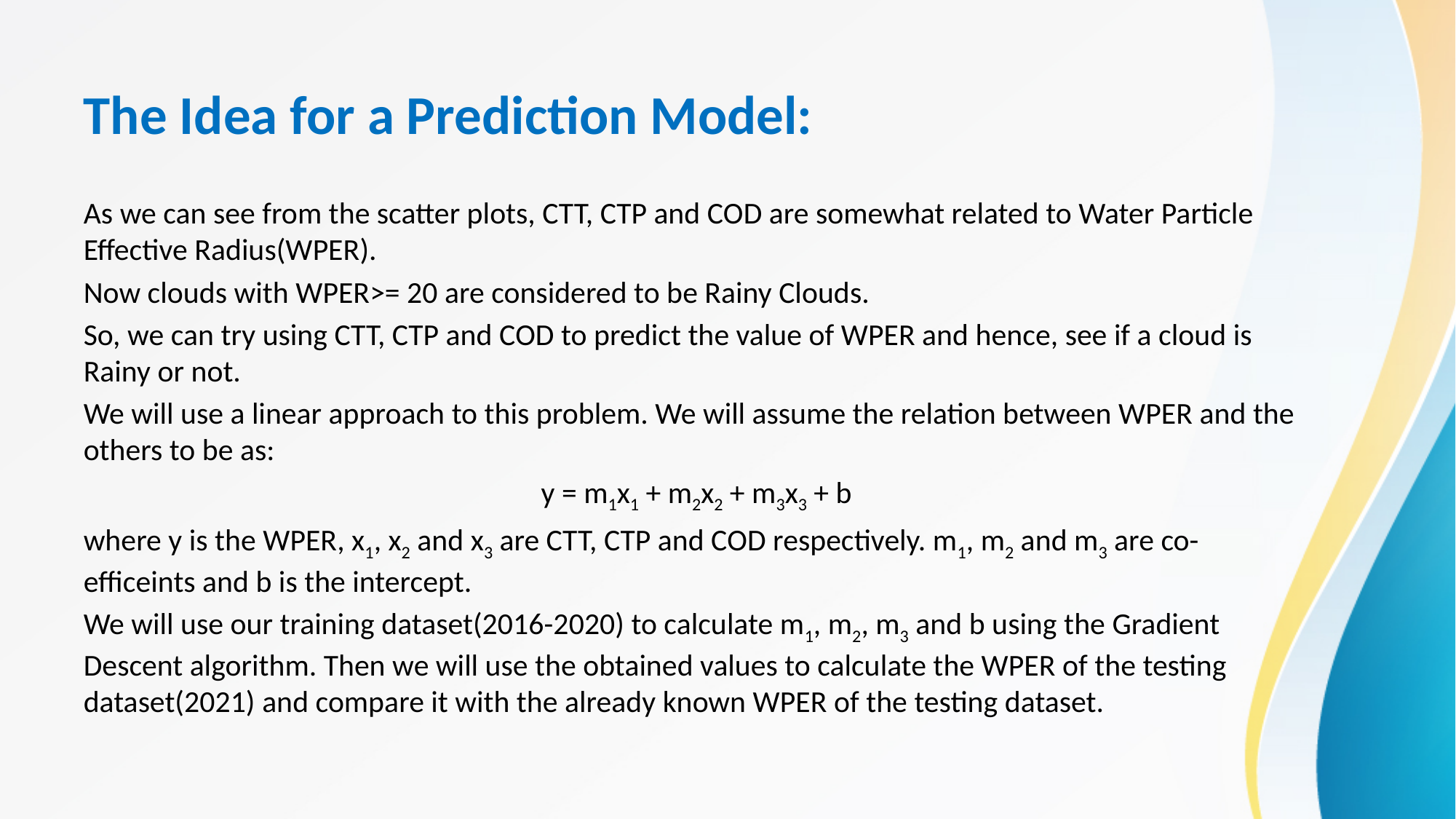

# The Idea for a Prediction Model:
As we can see from the scatter plots, CTT, CTP and COD are somewhat related to Water Particle Effective Radius(WPER).
Now clouds with WPER>= 20 are considered to be Rainy Clouds.
So, we can try using CTT, CTP and COD to predict the value of WPER and hence, see if a cloud is Rainy or not.
We will use a linear approach to this problem. We will assume the relation between WPER and the others to be as:
y = m1x1 + m2x2 + m3x3 + b
where y is the WPER, x1, x2 and x3 are CTT, CTP and COD respectively. m1, m2 and m3 are co-efficeints and b is the intercept.
We will use our training dataset(2016-2020) to calculate m1, m2, m3 and b using the Gradient Descent algorithm. Then we will use the obtained values to calculate the WPER of the testing dataset(2021) and compare it with the already known WPER of the testing dataset.